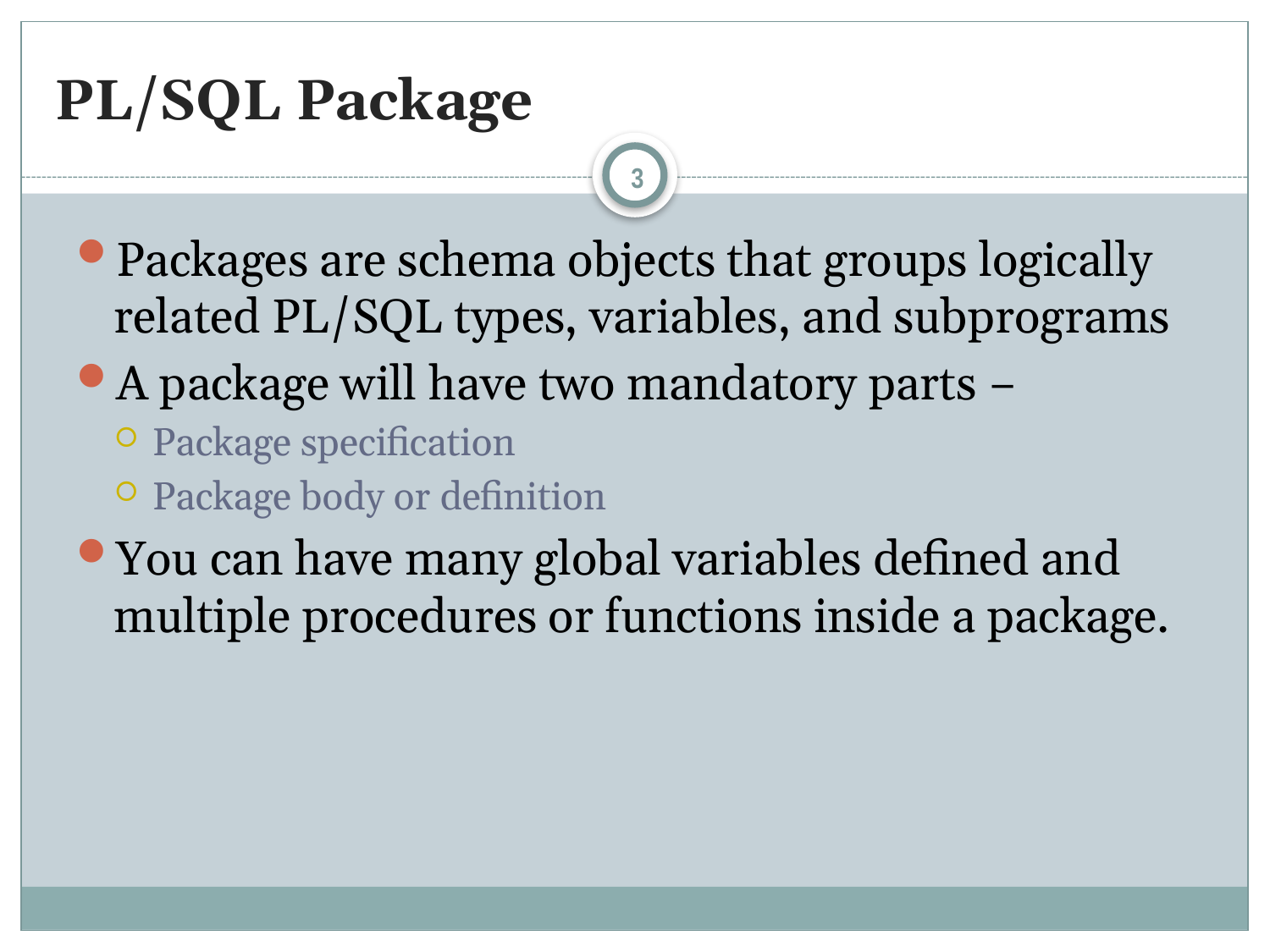

# PL/SQL Package
3
Packages are schema objects that groups logically related PL/SQL types, variables, and subprograms
A package will have two mandatory parts −
Package specification
Package body or definition
You can have many global variables defined and multiple procedures or functions inside a package.